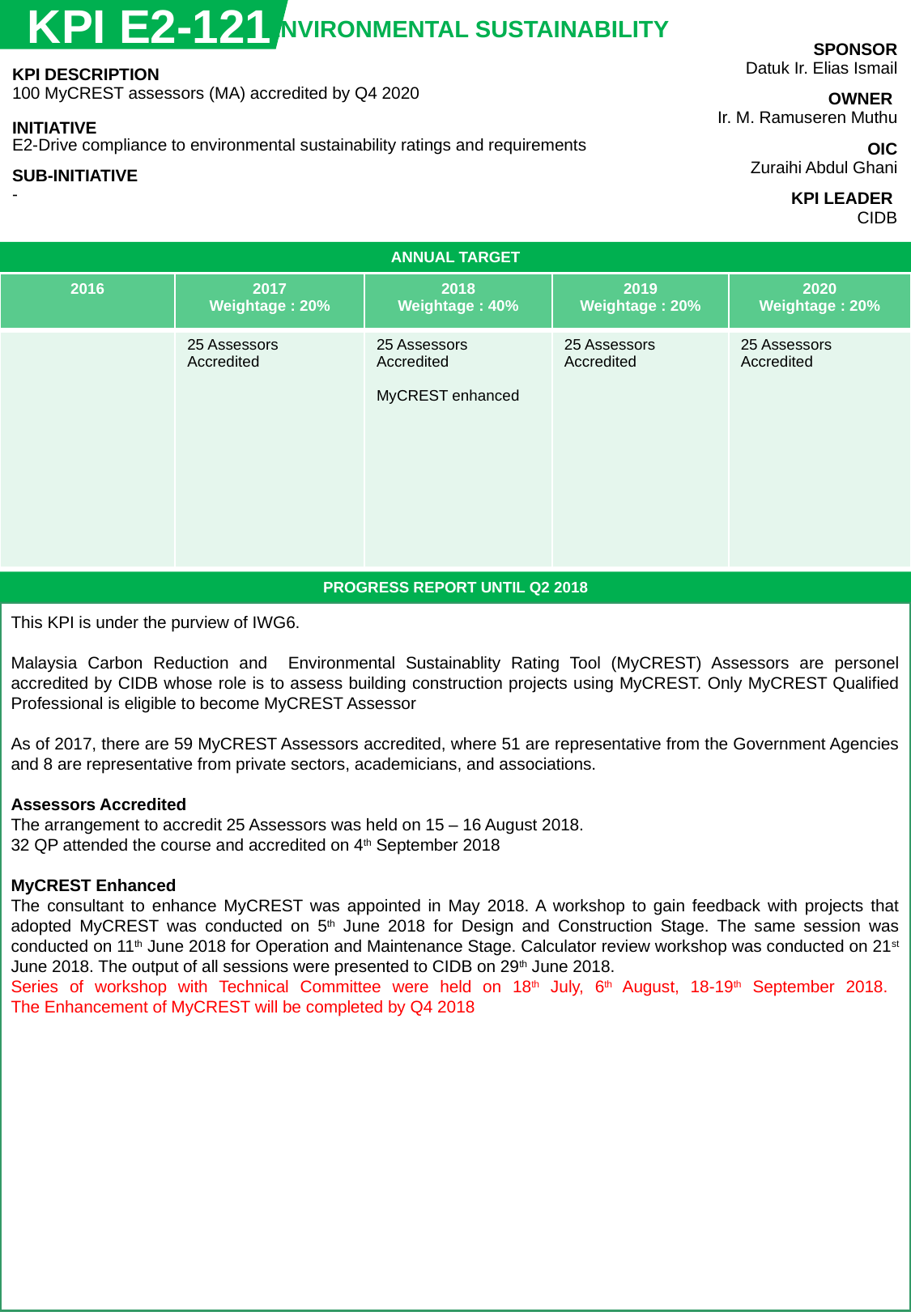

KPI E2-121
ENVIRONMENTAL SUSTAINABILITY
| SPONSOR Datuk Ir. Elias Ismail |
| --- |
| OWNER Ir. M. Ramuseren Muthu |
| OIC Zuraihi Abdul Ghani |
| KPI LEADER CIDB |
| KPI DESCRIPTION 100 MyCREST assessors (MA) accredited by Q4 2020 |
| --- |
| INITIATIVE E2-Drive compliance to environmental sustainability ratings and requirements |
| SUB-INITIATIVE - |
ANNUAL TARGET
| 2016 | 2017 Weightage : 20% | 2018 Weightage : 40% | 2019 Weightage : 20% | 2020 Weightage : 20% |
| --- | --- | --- | --- | --- |
|  | 25 Assessors Accredited | 25 Assessors Accredited MyCREST enhanced | 25 Assessors Accredited | 25 Assessors Accredited |
PROGRESS REPORT UNTIL Q2 2018

This KPI is under the purview of IWG6.

Malaysia Carbon Reduction and  Environmental Sustainablity Rating Tool (MyCREST) Assessors are personel accredited by CIDB whose role is to assess building construction projects using MyCREST. Only MyCREST Qualified Professional is eligible to become MyCREST Assessor

As of 2017, there are 59 MyCREST Assessors accredited, where 51 are representative from the Government Agencies and 8 are representative from private sectors, academicians, and associations.

Assessors Accredited
The arrangement to accredit 25 Assessors was held on 15 – 16 August 2018.
32 QP attended the course and accredited on 4th September 2018

MyCREST Enhanced
The consultant to enhance MyCREST was appointed in May 2018. A workshop to gain feedback with projects that adopted MyCREST was conducted on 5th June 2018 for Design and Construction Stage. The same session was conducted on 11th June 2018 for Operation and Maintenance Stage. Calculator review workshop was conducted on 21st June 2018. The output of all sessions were presented to CIDB on 29th June 2018.
Series of workshop with Technical Committee were held on 18th July, 6th August, 18-19th September 2018.
The Enhancement of MyCREST will be completed by Q4 2018